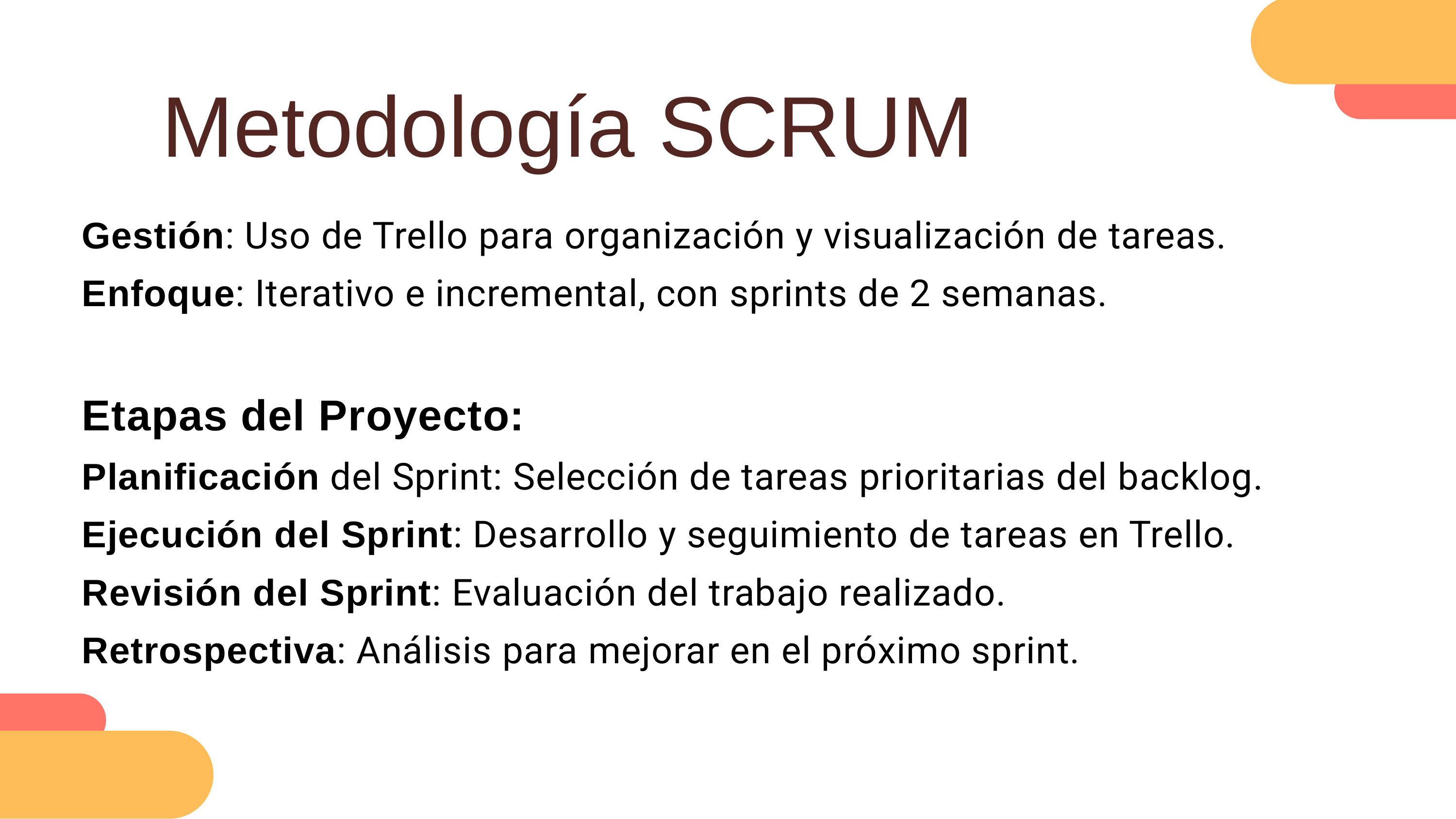

Metodología SCRUM

Gestión: Uso de Trello para organización y visualización de tareas.
Enfoque: Iterativo e incremental, con sprints de 2 semanas.

Etapas del Proyecto:
Planificación del Sprint: Selección de tareas prioritarias del backlog.
Ejecución del Sprint: Desarrollo y seguimiento de tareas en Trello.
Revisión del Sprint: Evaluación del trabajo realizado.
Retrospectiva: Análisis para mejorar en el próximo sprint.